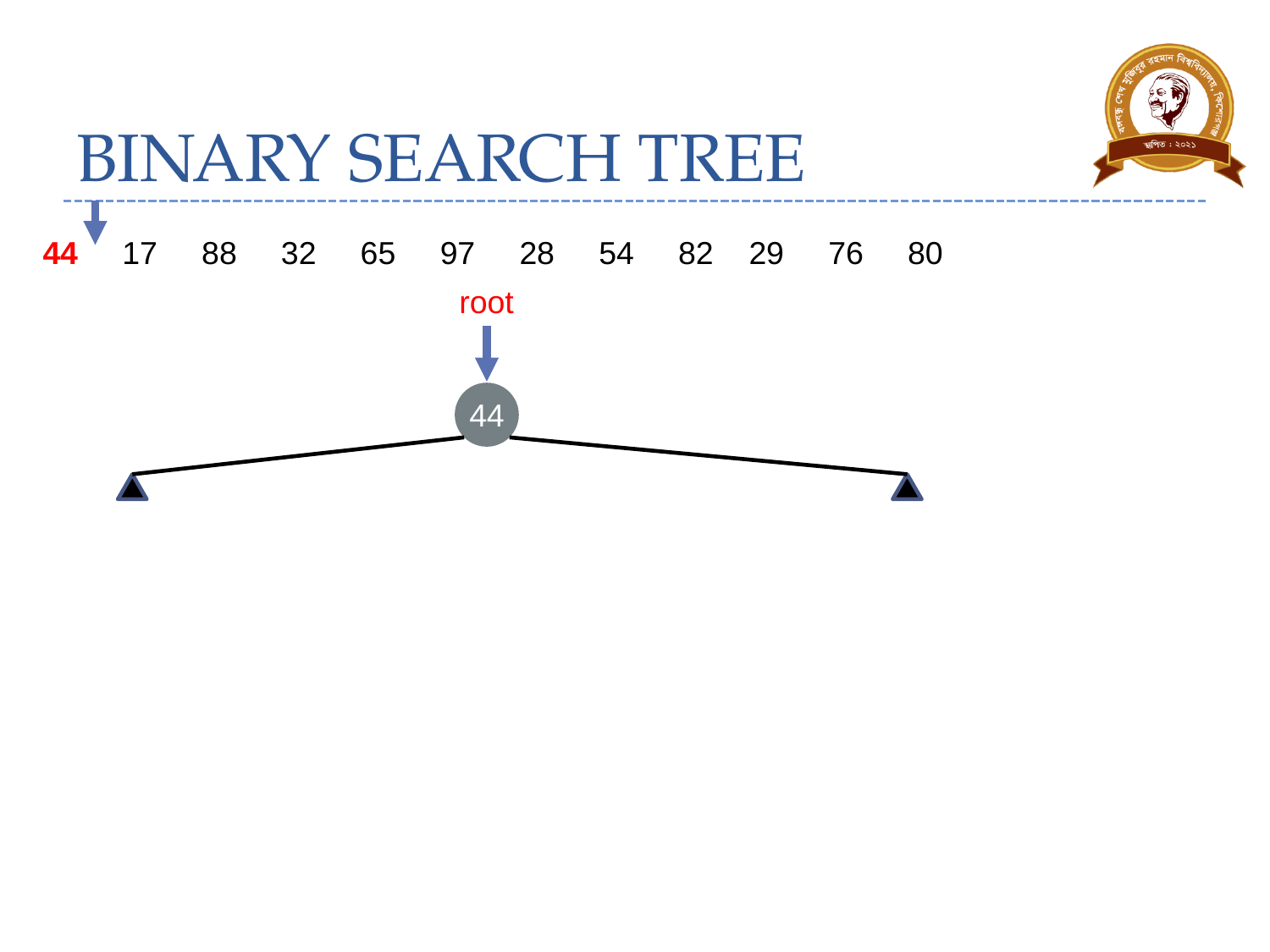

# BINARY SEARCH TREE
44     17     88     32     65     97     28     54     82    29     76     80
root

44